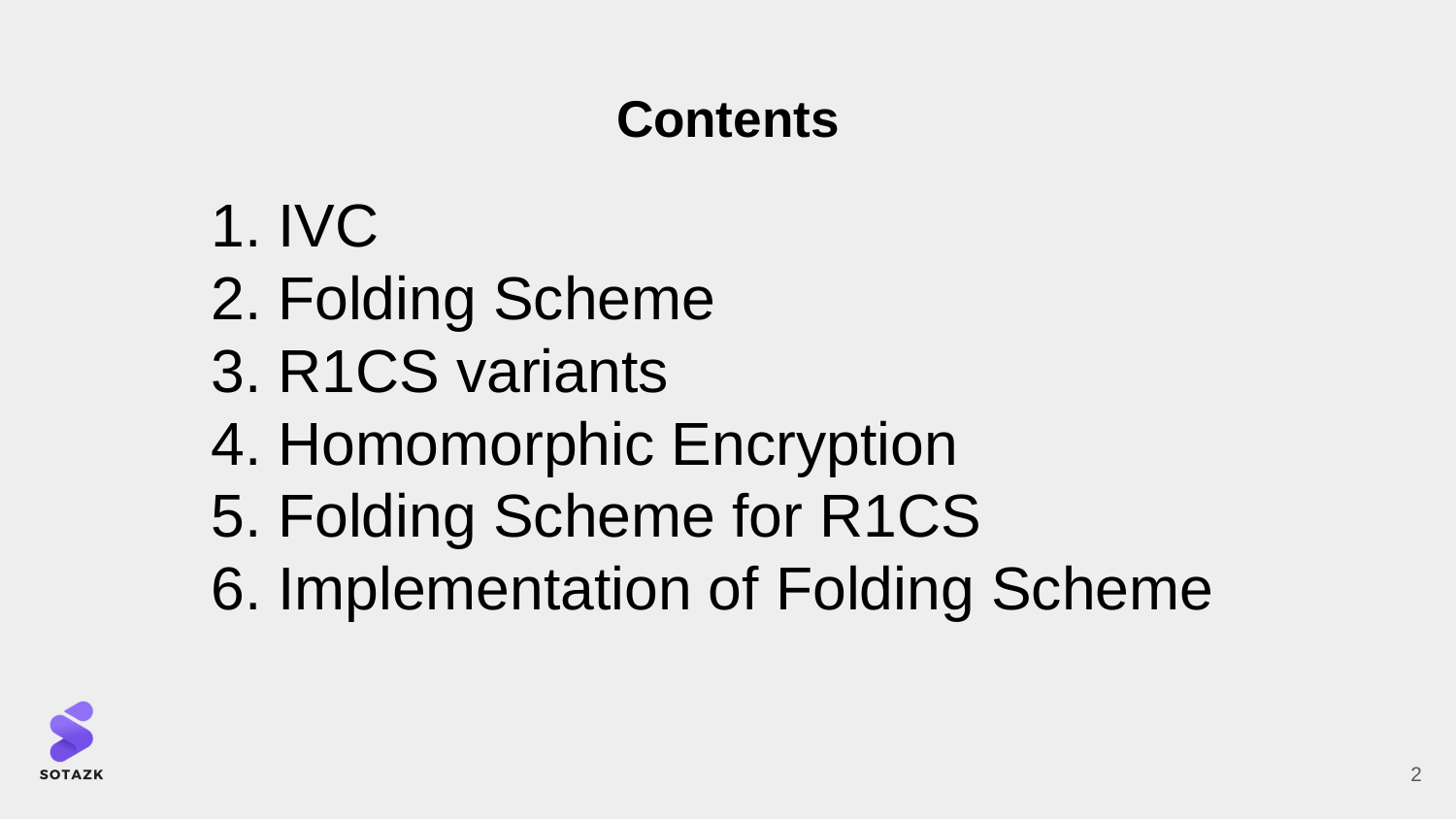

# Contents
IVC
Folding Scheme
R1CS variants
Homomorphic Encryption
Folding Scheme for R1CS
Implementation of Folding Scheme

2